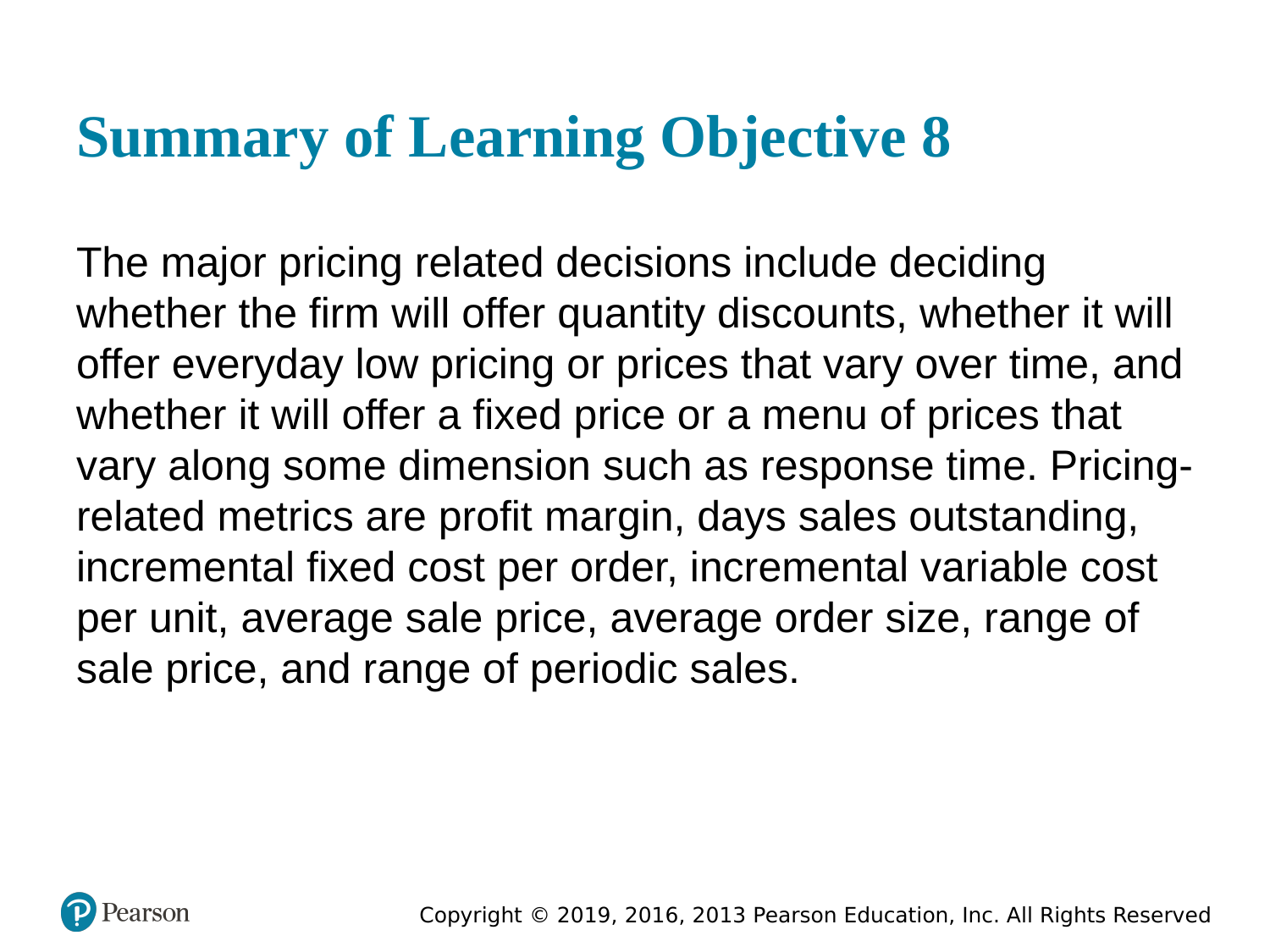

# Summary of Learning Objective 8
The major pricing related decisions include deciding whether the firm will offer quantity discounts, whether it will offer everyday low pricing or prices that vary over time, and whether it will offer a fixed price or a menu of prices that vary along some dimension such as response time. Pricing-related metrics are profit margin, days sales outstanding, incremental fixed cost per order, incremental variable cost per unit, average sale price, average order size, range of sale price, and range of periodic sales.